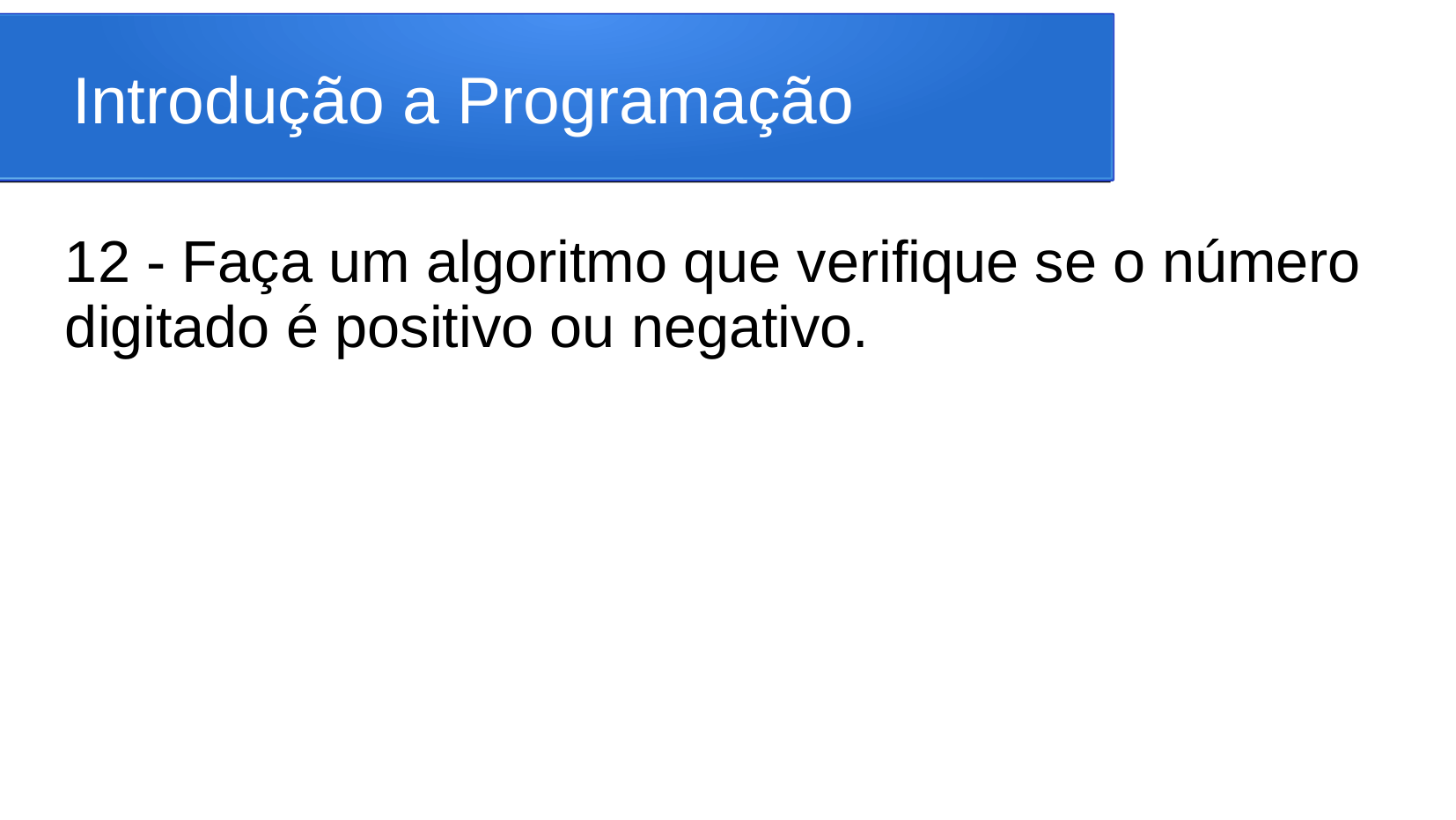

# Introdução a Programação
12 - Faça um algoritmo que verifique se o número digitado é positivo ou negativo.